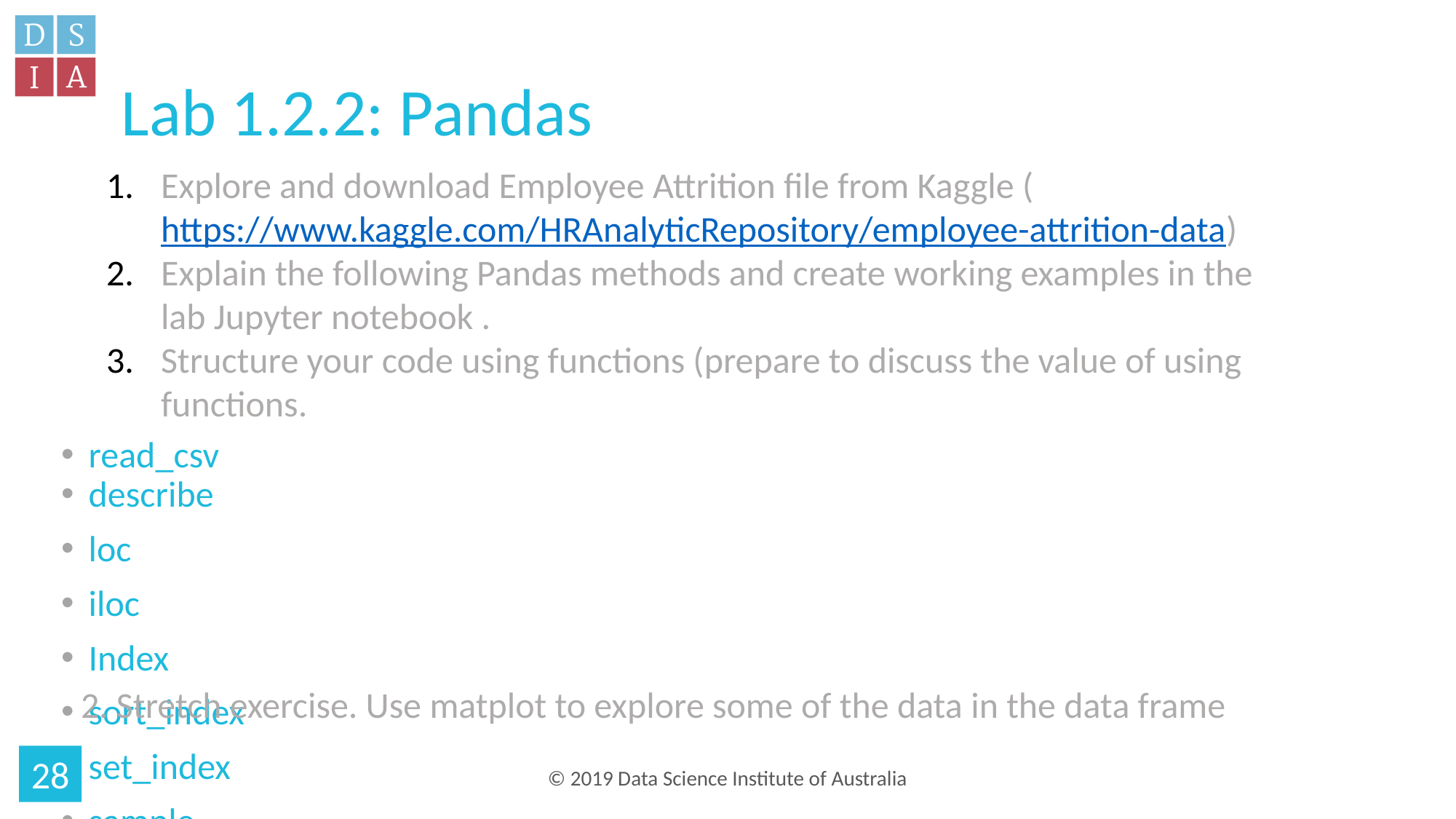

# Lab 1.2.2: Pandas
Explore and download Employee Attrition file from Kaggle (https://www.kaggle.com/HRAnalyticRepository/employee-attrition-data)
Explain the following Pandas methods and create working examples in the lab Jupyter notebook .
Structure your code using functions (prepare to discuss the value of using functions.

read_csv
describe
loc
iloc
Index
sort_index
set_index
sample
…

2. Stretch exercise. Use matplot to explore some of the data in the data frame
28